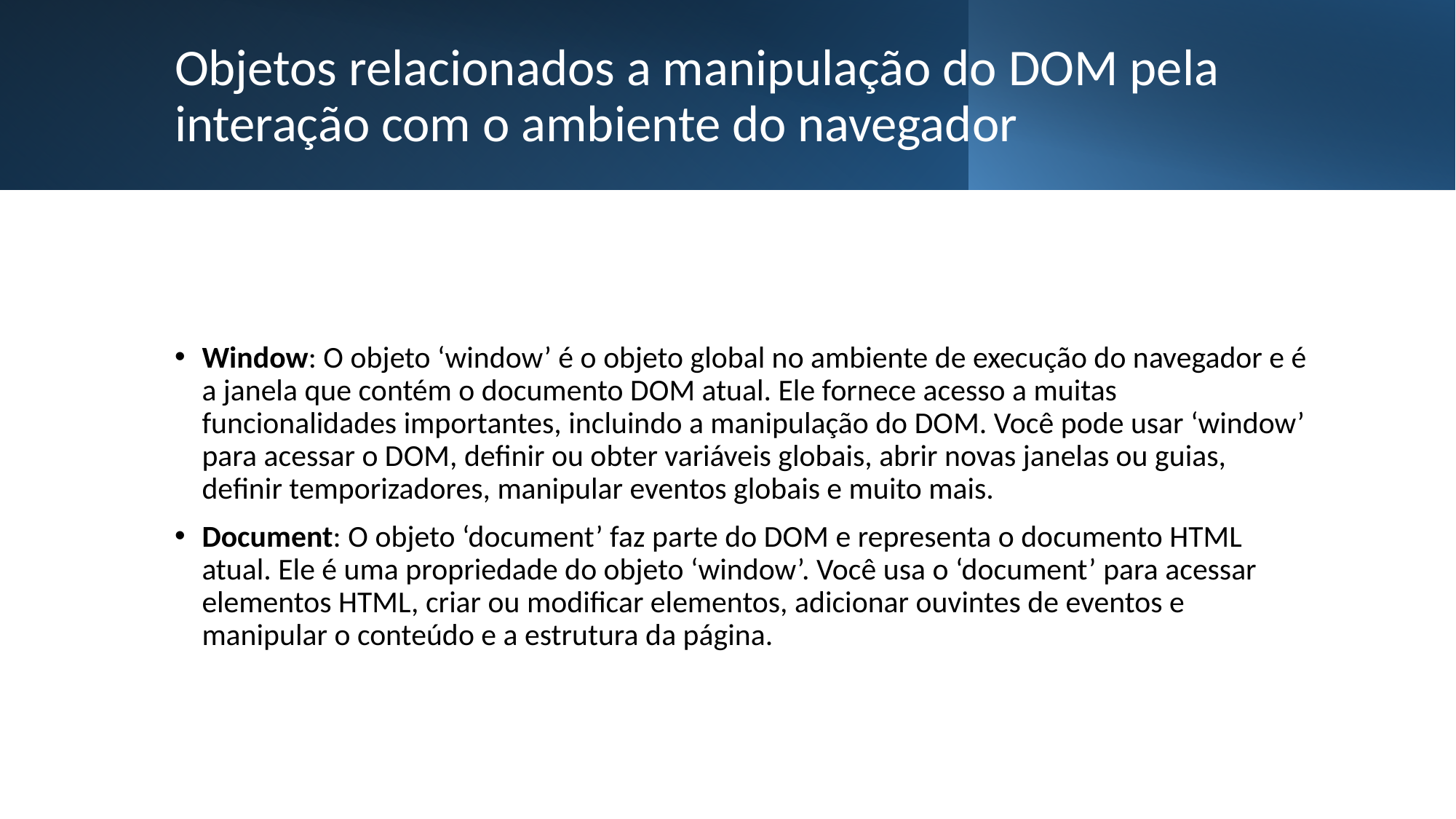

# Objetos relacionados a manipulação do DOM pela interação com o ambiente do navegador
Window: O objeto ‘window’ é o objeto global no ambiente de execução do navegador e é a janela que contém o documento DOM atual. Ele fornece acesso a muitas funcionalidades importantes, incluindo a manipulação do DOM. Você pode usar ‘window’ para acessar o DOM, definir ou obter variáveis globais, abrir novas janelas ou guias, definir temporizadores, manipular eventos globais e muito mais.
Document: O objeto ‘document’ faz parte do DOM e representa o documento HTML atual. Ele é uma propriedade do objeto ‘window’. Você usa o ‘document’ para acessar elementos HTML, criar ou modificar elementos, adicionar ouvintes de eventos e manipular o conteúdo e a estrutura da página.